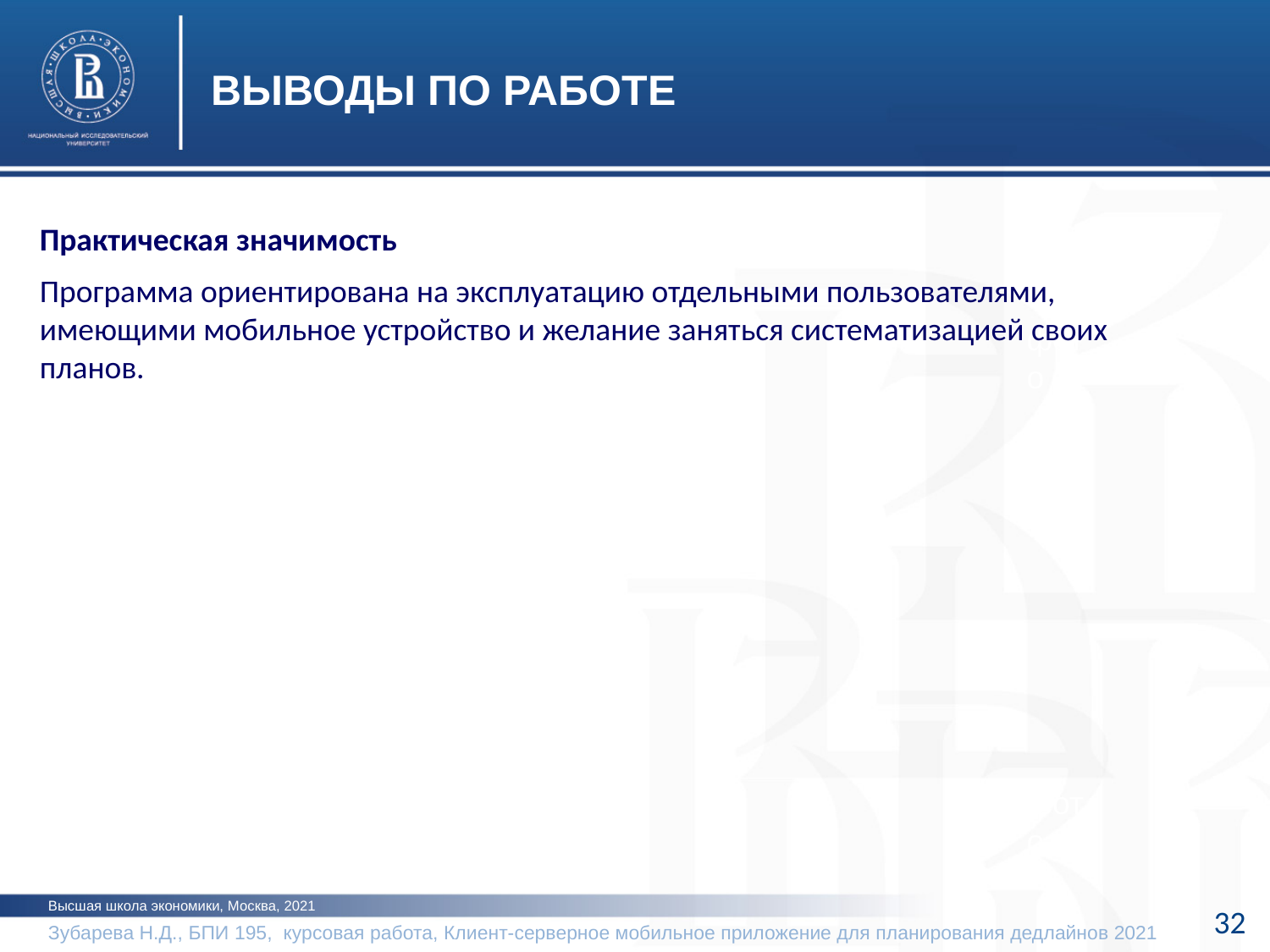

ВЫВОДЫ ПО РАБОТЕ
Практическая значимость
Программа ориентирована на эксплуатацию отдельными пользователями, имеющими мобильное устройство и желание заняться систематизацией своих планов.
фото
фото
Высшая школа экономики, Москва, 2021
32
Зубарева Н.Д., БПИ 195,  курсовая работа, Клиент-серверное мобильное приложение для планирования дедлайнов 2021